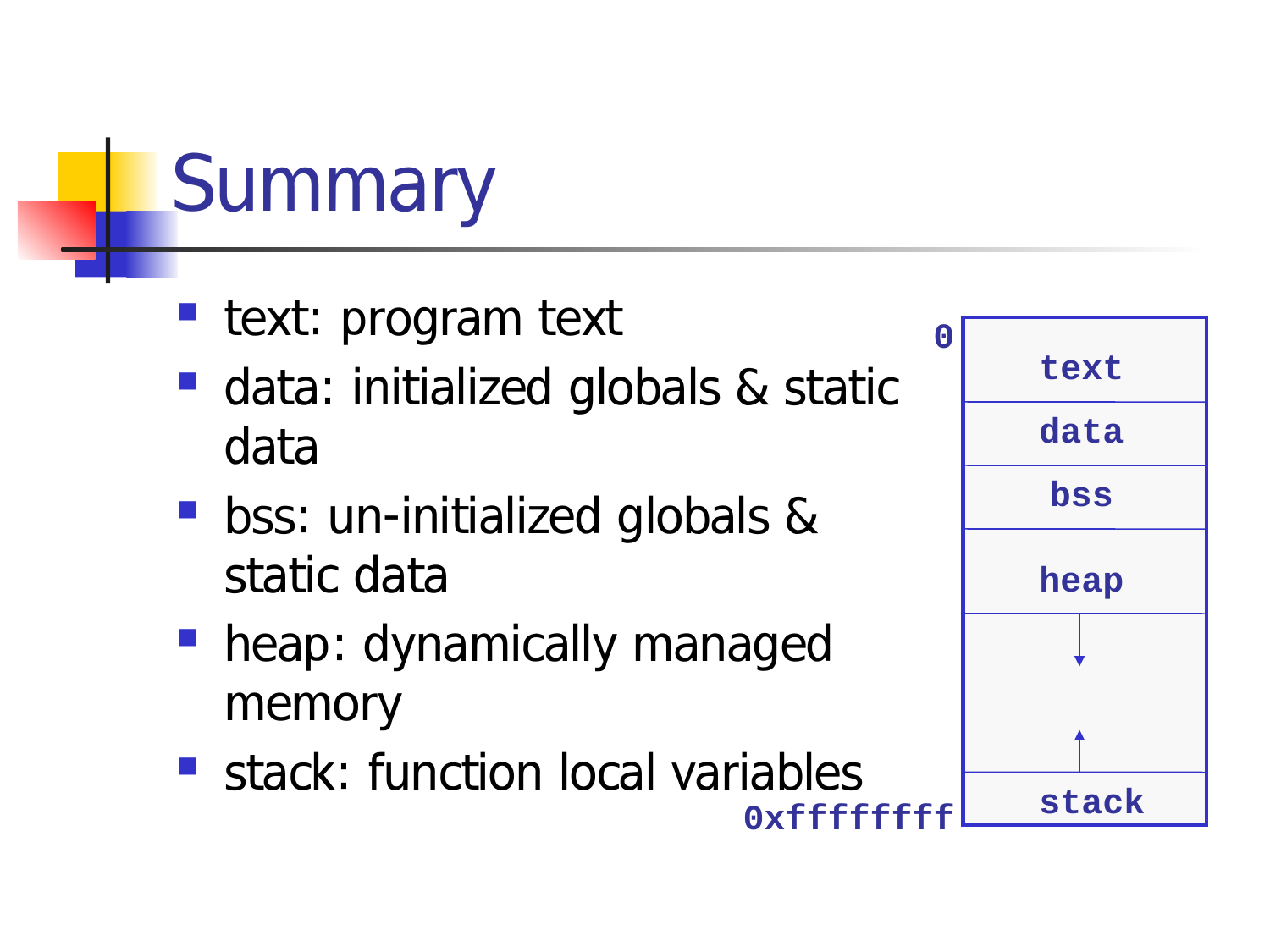

# Summary
text: program text
data: initialized globals & static data
bss: un-initialized globals & static data
heap: dynamically managed memory
stack: function local variables
0

text

data

bss

heap

stack
0xffffffff